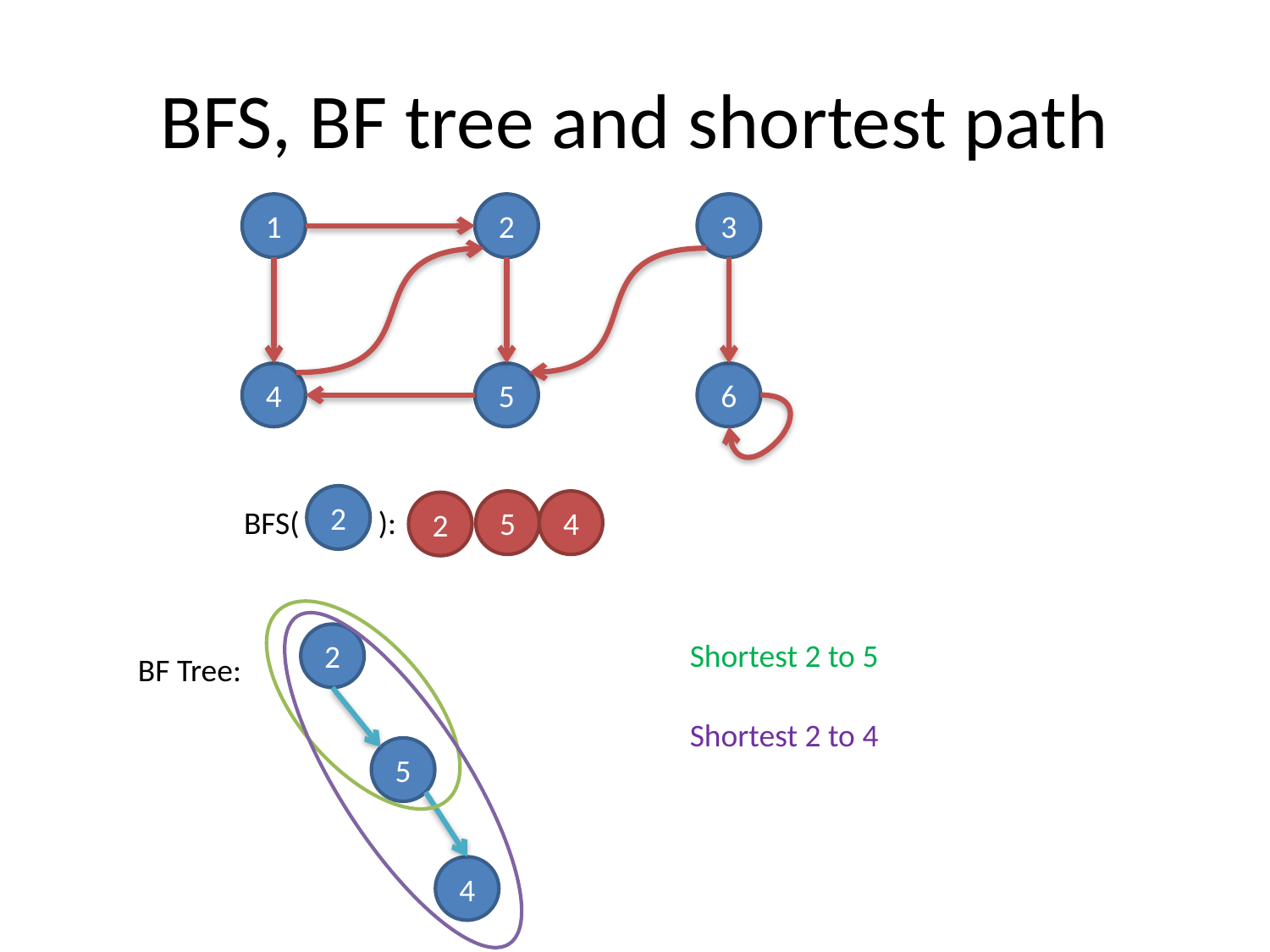

# BFS, BF tree and shortest path
1
2
3
4
5
6
2
5
4
2
BFS(           ):
2
Shortest 2 to 5

BF Tree:
Shortest 2 to 4

5
4